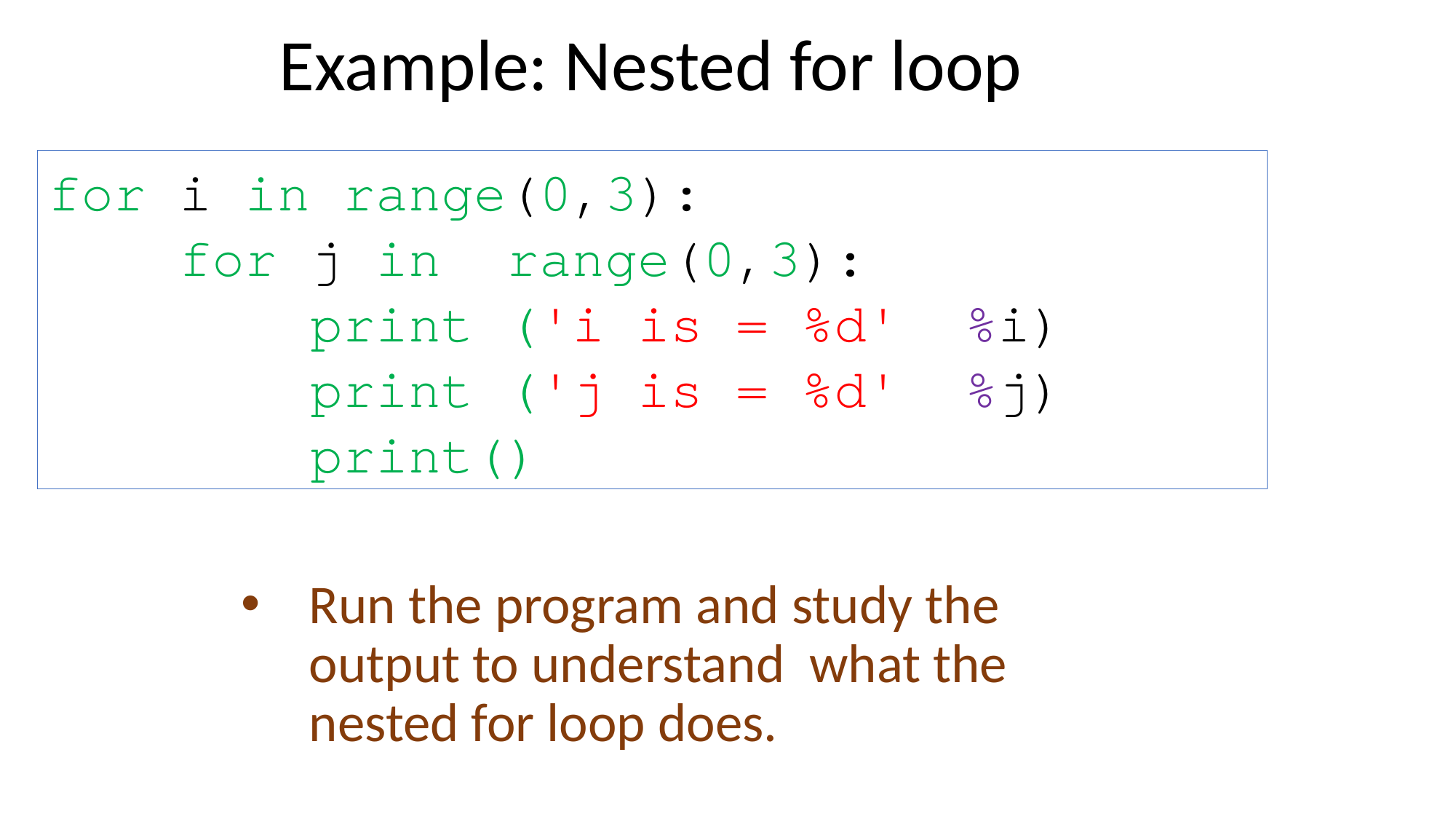

Example: Nested for loop
for i in range(0,3):
    for j in  range(0,3):
        print ('i is = %d'  %i)
        print ('j is = %d'  %j)
        print()
Run the program and study the output to understand  what the nested for loop does.